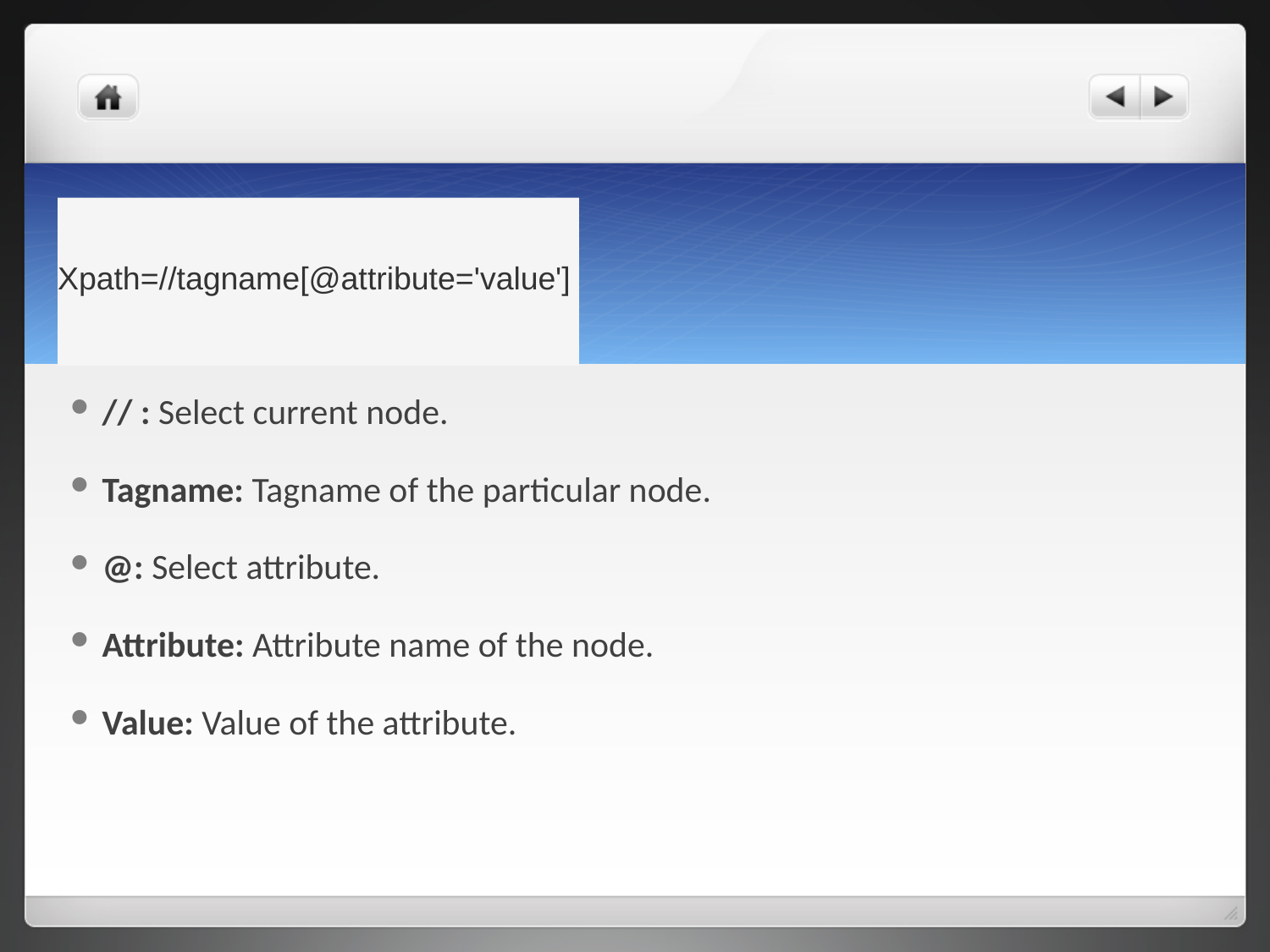

# Xpath=//tagname[@attribute='value']
// : Select current node.
Tagname: Tagname of the particular node.
@: Select attribute.
Attribute: Attribute name of the node.
Value: Value of the attribute.